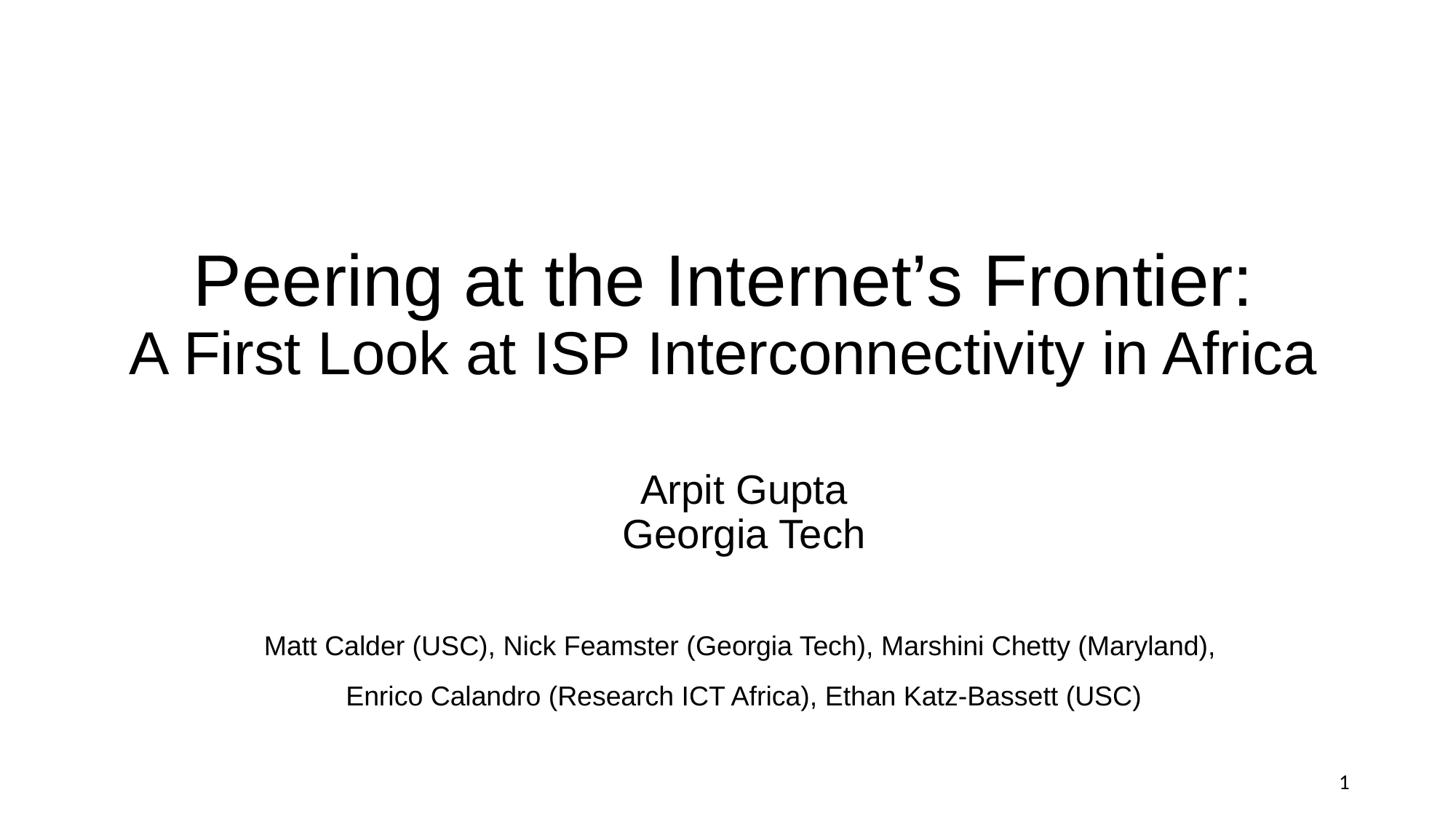

# Peering at the Internet’s Frontier: A First Look at ISP Interconnectivity in Africa
Arpit Gupta
Georgia Tech

Matt Calder (USC), Nick Feamster (Georgia Tech), Marshini Chetty (Maryland),
Enrico Calandro (Research ICT Africa), Ethan Katz-Bassett (USC)
1